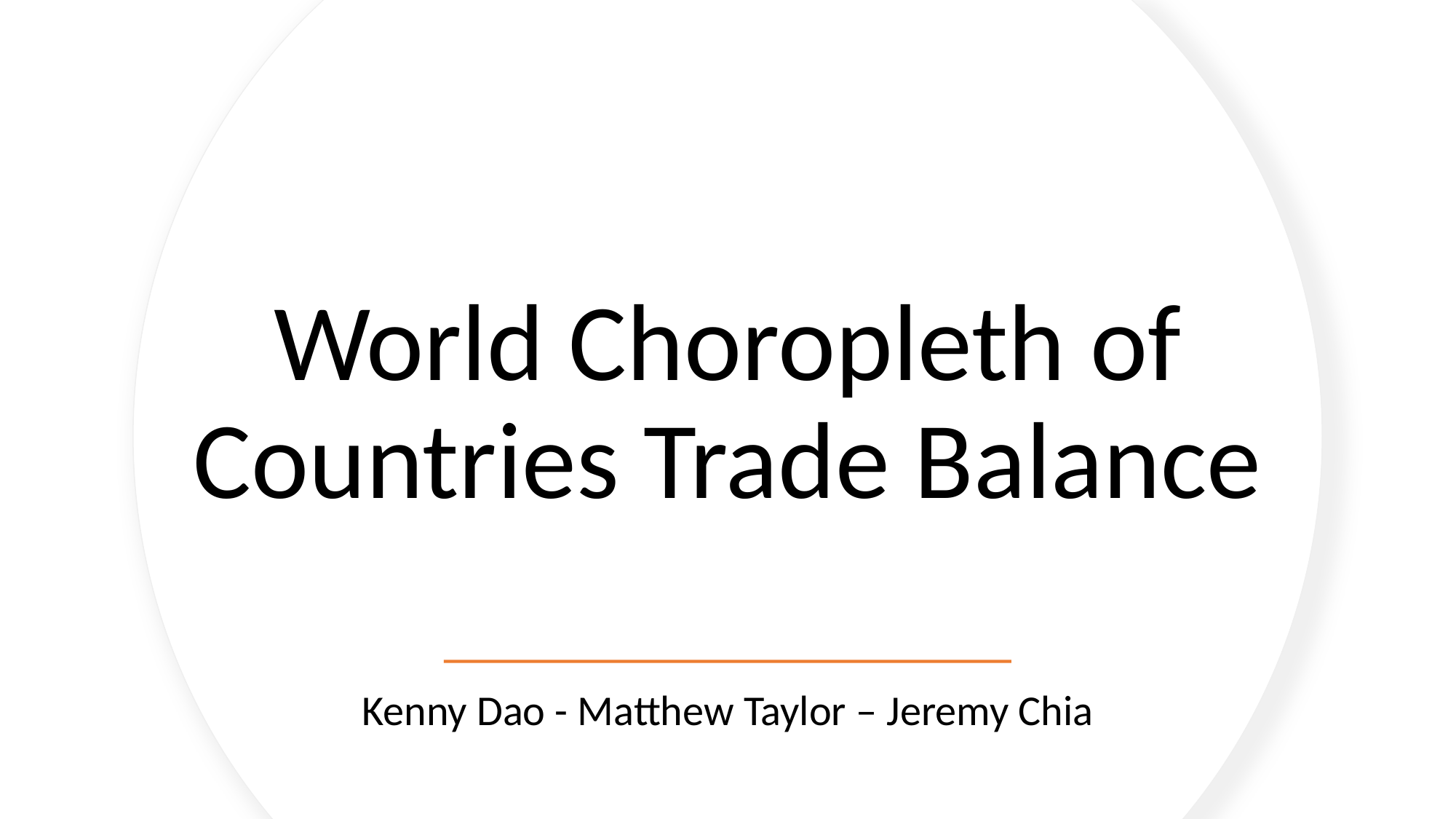

# World Choropleth of Countries Trade Balance

Kenny Dao - Matthew Taylor – Jeremy Chia